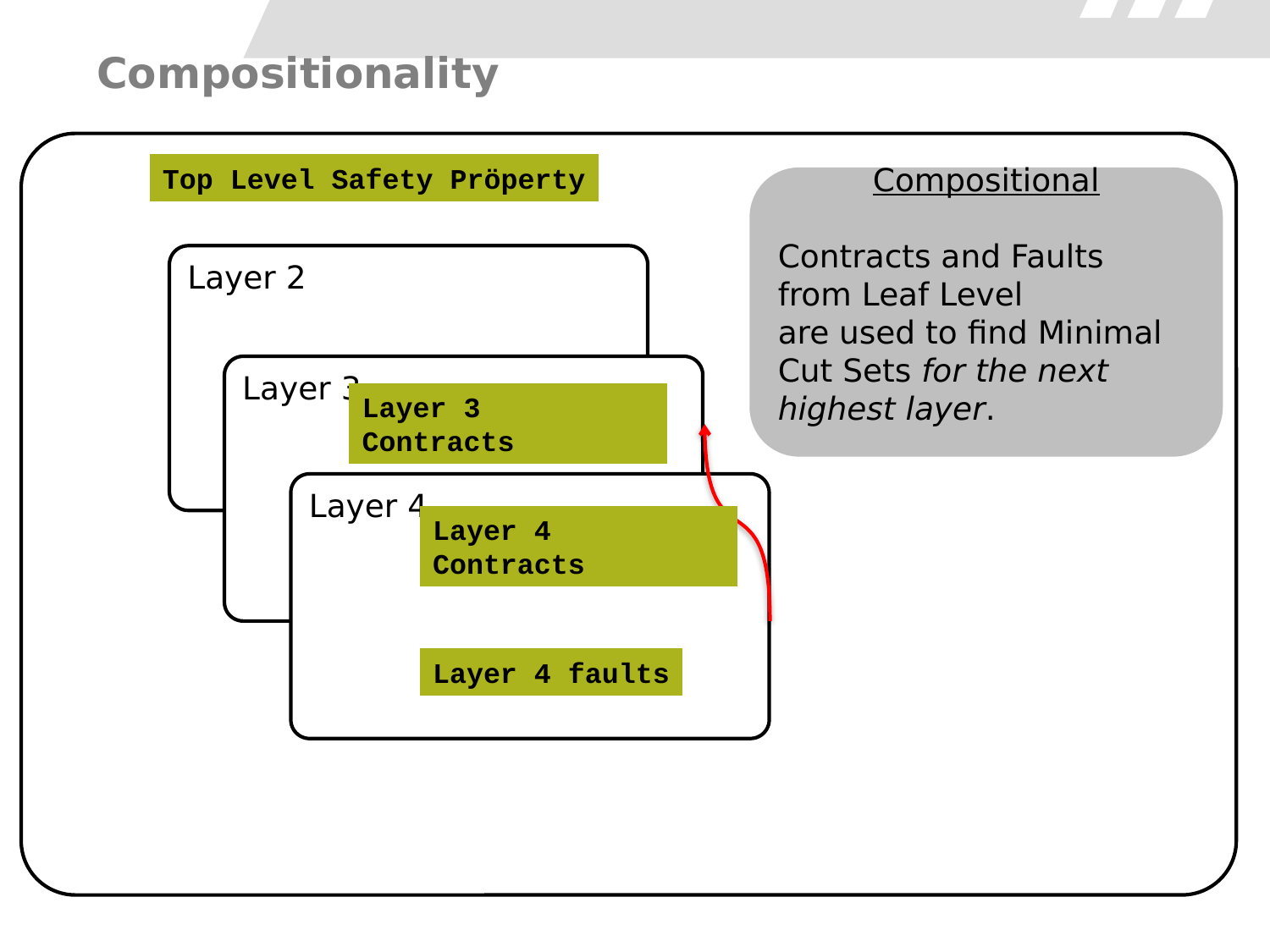

Compositionality

Top Level Safety Pröperty
Compositional

Contracts and Faults
from Leaf Level
are used to find Minimal Cut Sets for the next highest layer.

Layer 2
Layer 3
Layer 3
Contracts
Layer 4
Layer 4
Contracts
Layer 4 faults